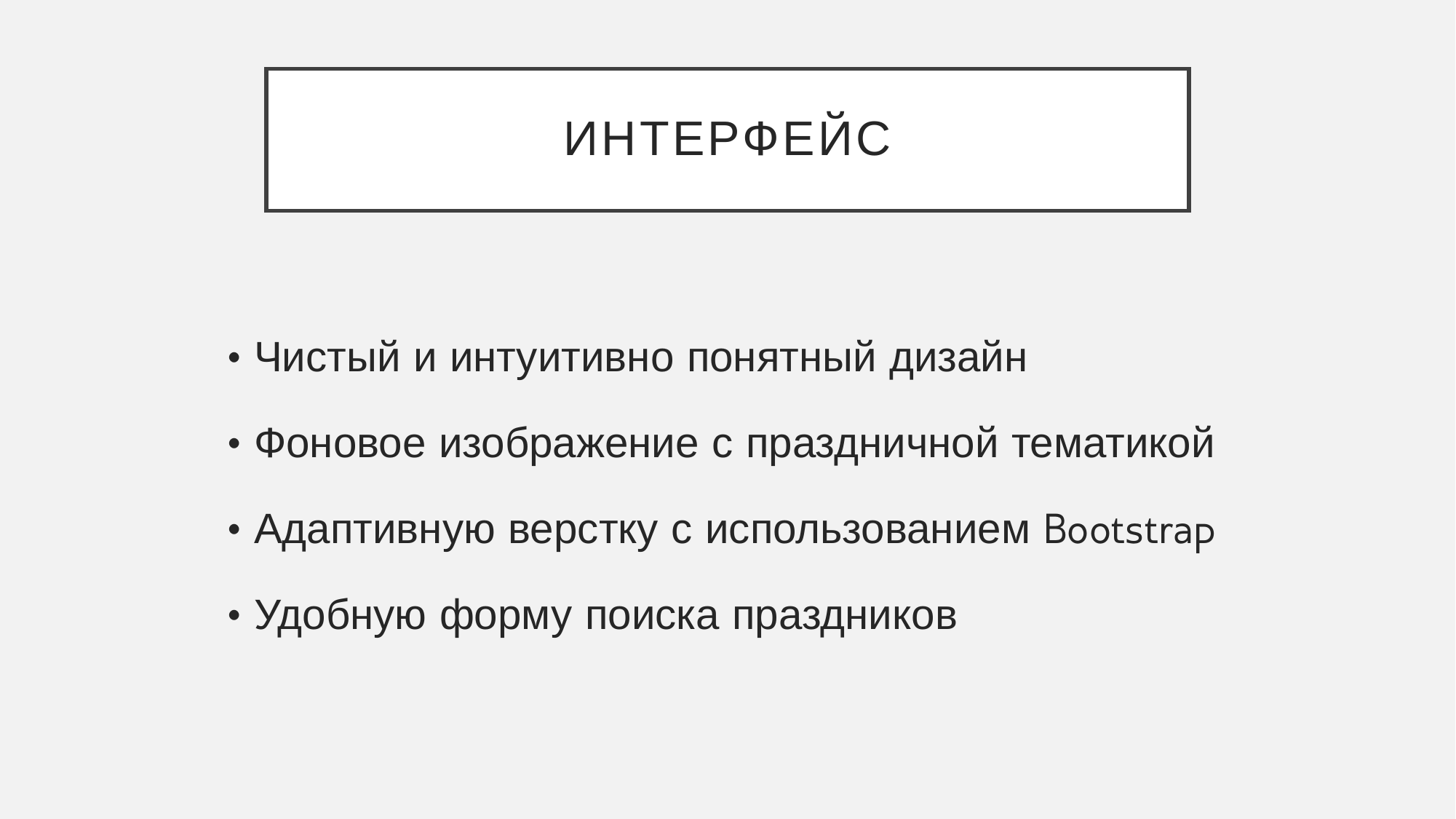

# интерфейс
• Чистый и интуитивно понятный дизайн
• Фоновое изображение с праздничной тематикой
• Адаптивную верстку с использованием Bootstrap
• Удобную форму поиска праздников